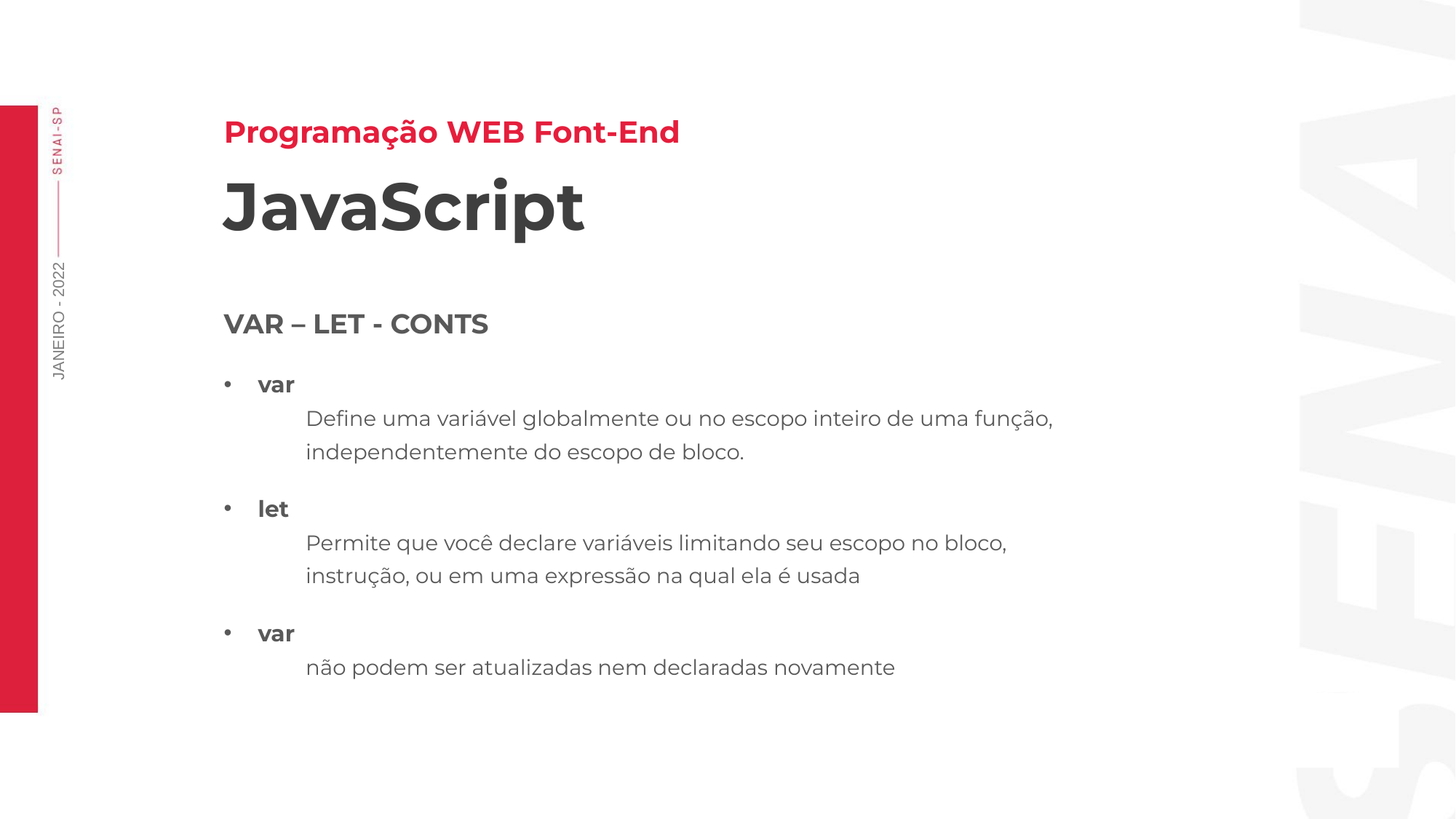

Programação WEB Font-End
JavaScript
VAR – LET - CONTS
var
Define uma variável globalmente ou no escopo inteiro de uma função, independentemente do escopo de bloco.
let
Permite que você declare variáveis limitando seu escopo no bloco, instrução, ou em uma expressão na qual ela é usada
var
não podem ser atualizadas nem declaradas novamente

JANEIRO - 2022